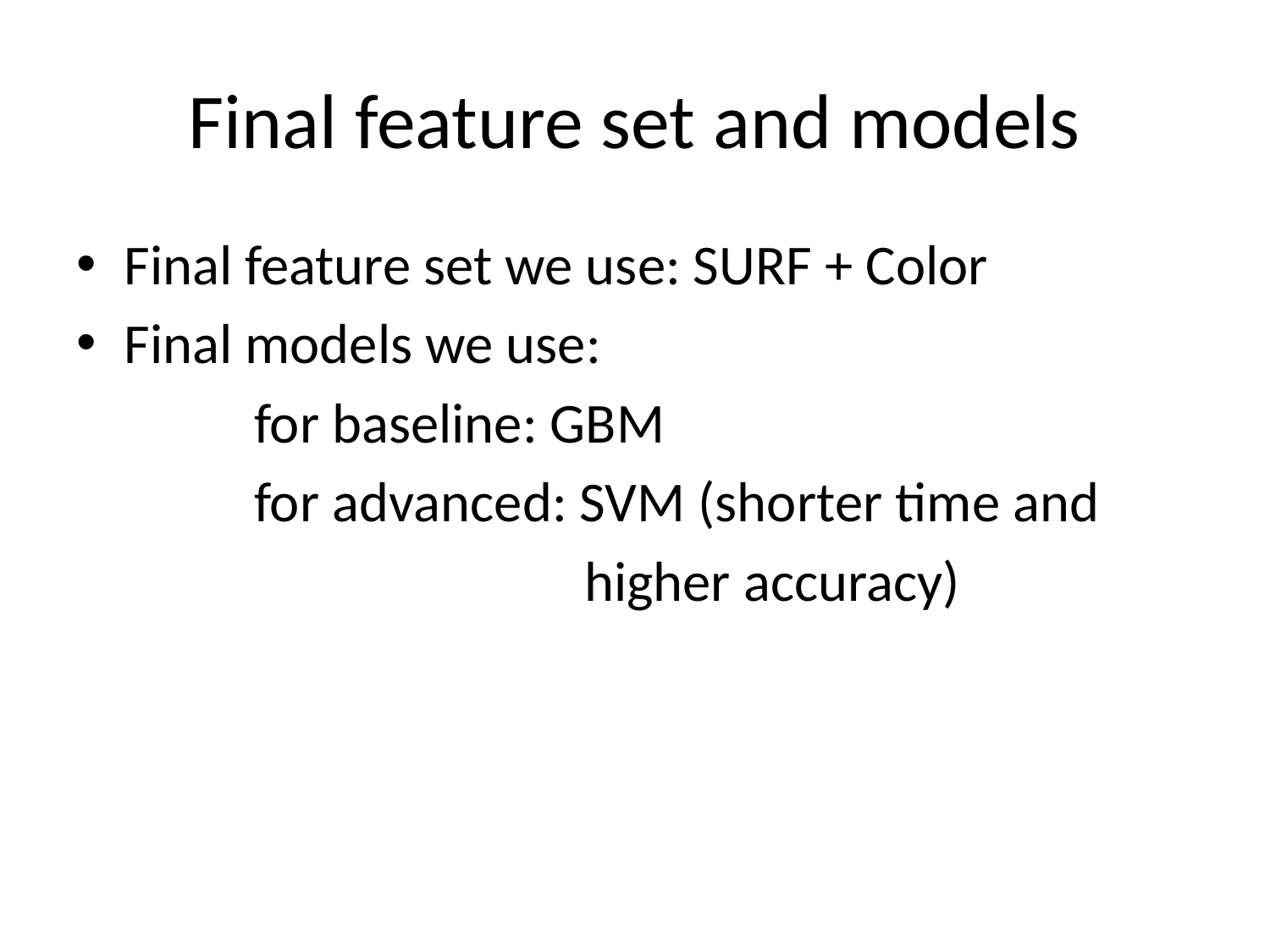

# Final feature set and models
Final feature set we use: SURF + Color
Final models we use:
              for baseline: GBM
              for advanced: SVM (shorter time and
                                        higher accuracy)